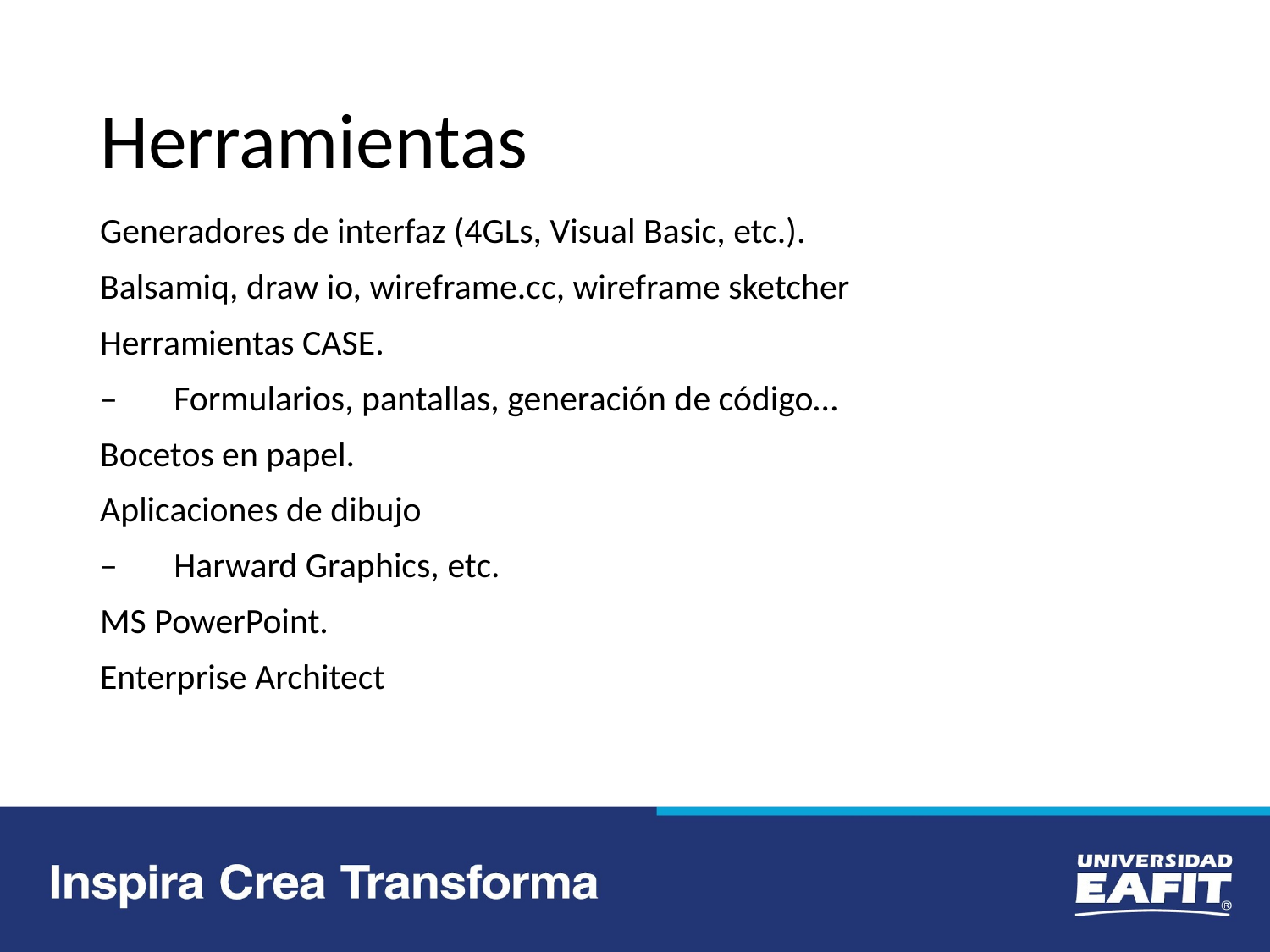

# Herramientas
Generadores de interfaz (4GLs, Visual Basic, etc.).
Balsamiq, draw io, wireframe.cc, wireframe sketcher
Herramientas CASE.
–       Formularios, pantallas, generación de código…
Bocetos en papel.
Aplicaciones de dibujo
–       Harward Graphics, etc.
MS PowerPoint.
Enterprise Architect